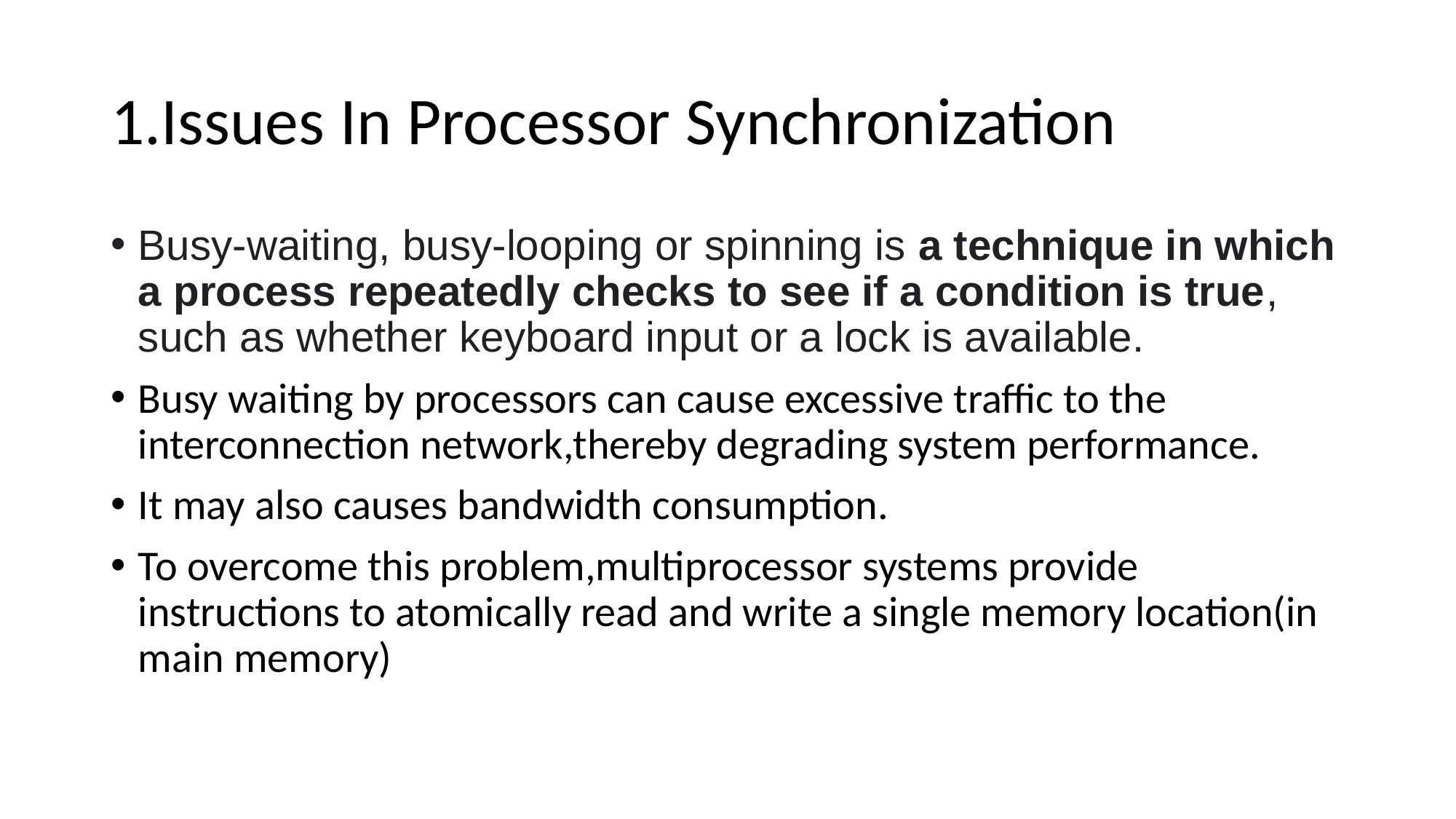

# 1.Issues In Processor Synchronization
Busy-waiting, busy-looping or spinning is a technique in which a process repeatedly checks to see if a condition is true, such as whether keyboard input or a lock is available.
Busy waiting by processors can cause excessive traffic to the interconnection network,thereby degrading system performance.
It may also causes bandwidth consumption.
To overcome this problem,multiprocessor systems provide instructions to atomically read and write a single memory location(in main memory)